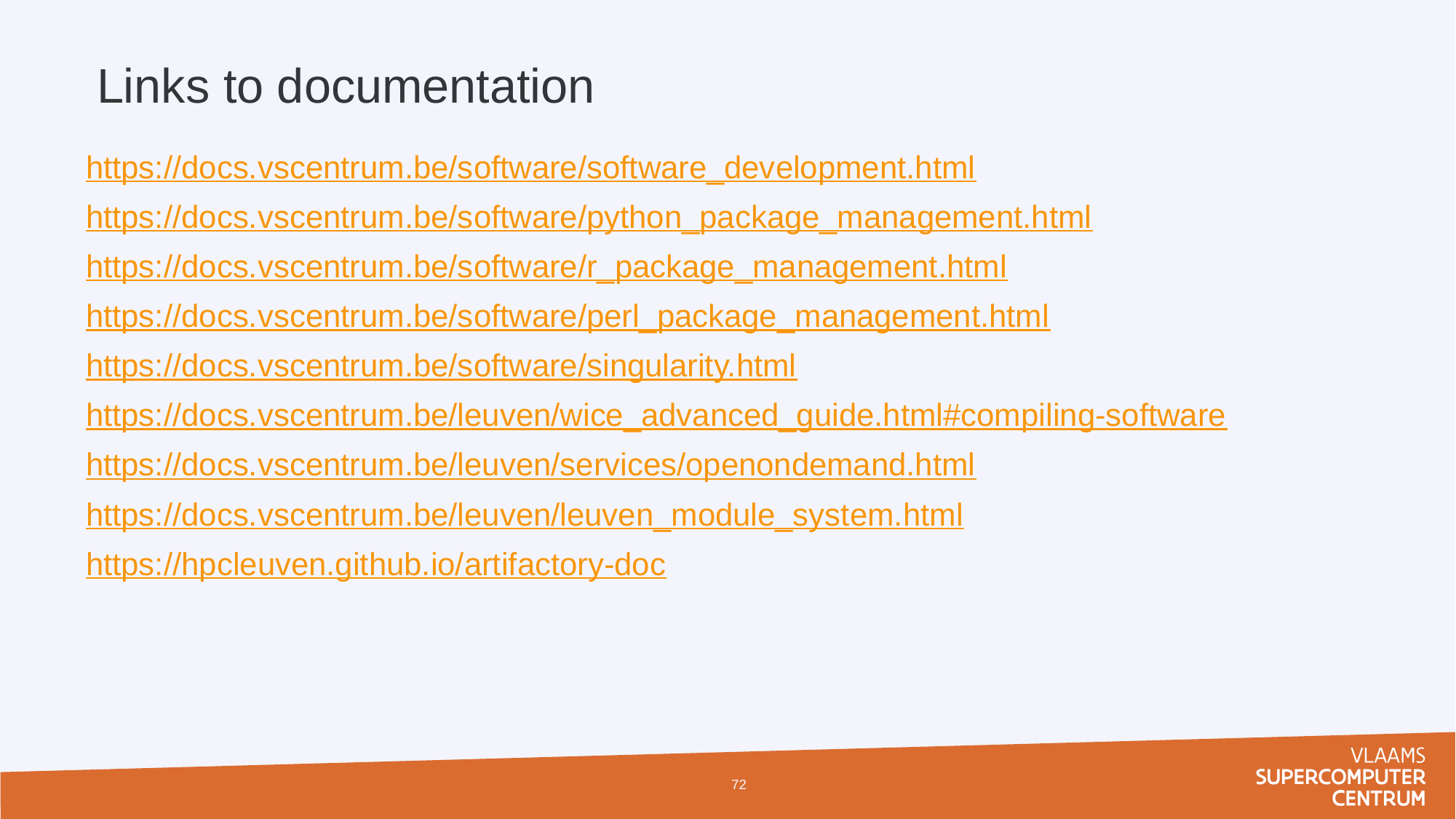

Links to documentation
https://docs.vscentrum.be/software/software_development.html
https://docs.vscentrum.be/software/python_package_management.html
https://docs.vscentrum.be/software/r_package_management.html
https://docs.vscentrum.be/software/perl_package_management.html
https://docs.vscentrum.be/software/singularity.html
https://docs.vscentrum.be/leuven/wice_advanced_guide.html#compiling-software
https://docs.vscentrum.be/leuven/services/openondemand.html
https://docs.vscentrum.be/leuven/leuven_module_system.html
https://hpcleuven.github.io/artifactory-doc

72